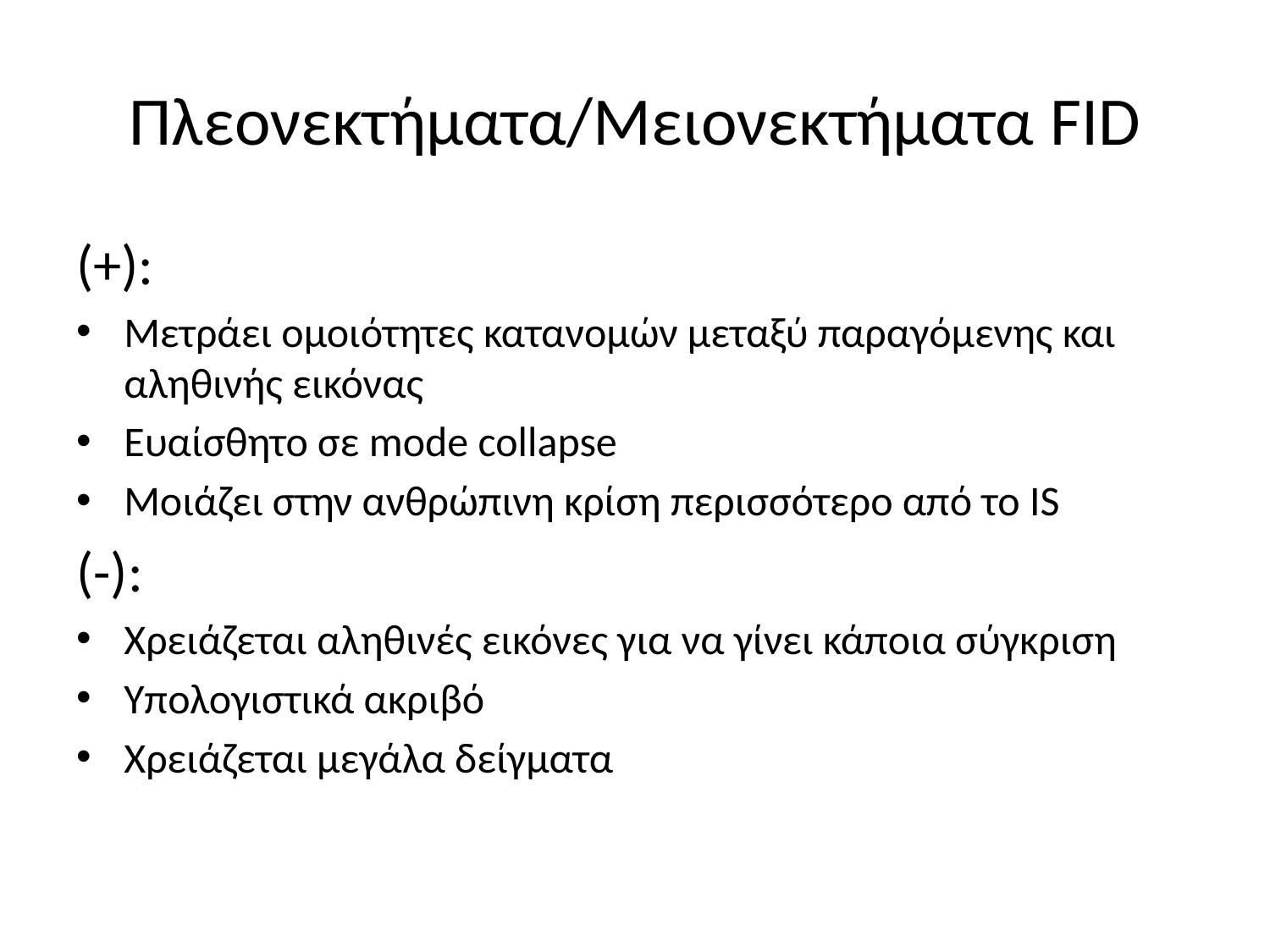

# Πλεονεκτήματα/Μειονεκτήματα FID
(+):
Μετράει ομοιότητες κατανομών μεταξύ παραγόμενης και αληθινής εικόνας
Ευαίσθητο σε mode collapse
Μοιάζει στην ανθρώπινη κρίση περισσότερο από το IS
(-):
Χρειάζεται αληθινές εικόνες για να γίνει κάποια σύγκριση
Υπολογιστικά ακριβό
Χρειάζεται μεγάλα δείγματα